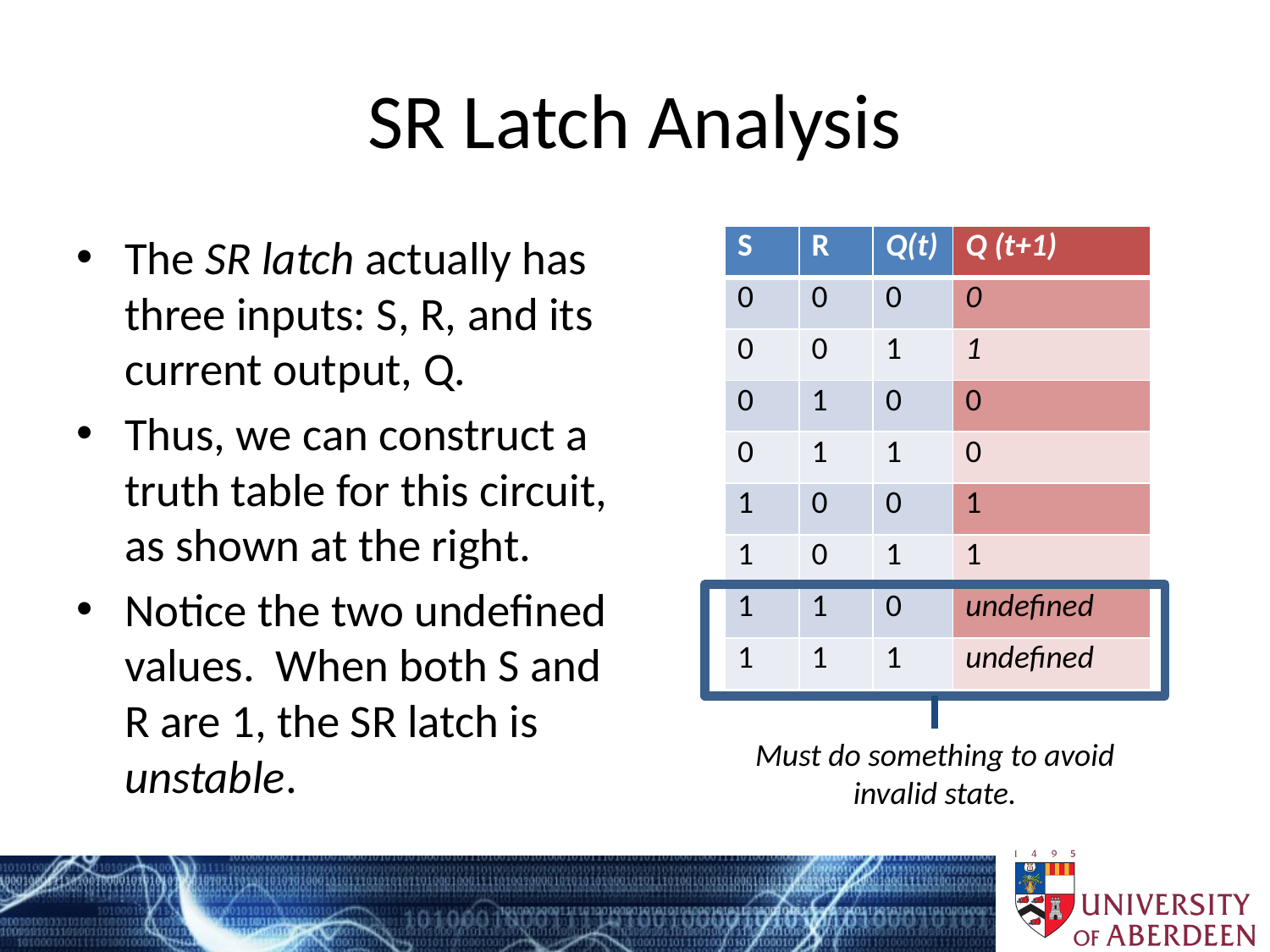

# SR Latch Analysis
The SR latch actually has three inputs: S, R, and its current output, Q.
Thus, we can construct a truth table for this circuit, as shown at the right.
Notice the two undefined values.  When both S and R are 1, the SR latch is unstable.

| S | R | Q(t) | Q (t+1) |
| --- | --- | --- | --- |
| 0 | 0 | 0 | 0 |
| 0 | 0 | 1 | 1 |
| 0 | 1 | 0 | 0 |
| 0 | 1 | 1 | 0 |
| 1 | 0 | 0 | 1 |
| 1 | 0 | 1 | 1 |
| 1 | 1 | 0 | undefined |
| 1 | 1 | 1 | undefined |

Must do something to avoid invalid state.